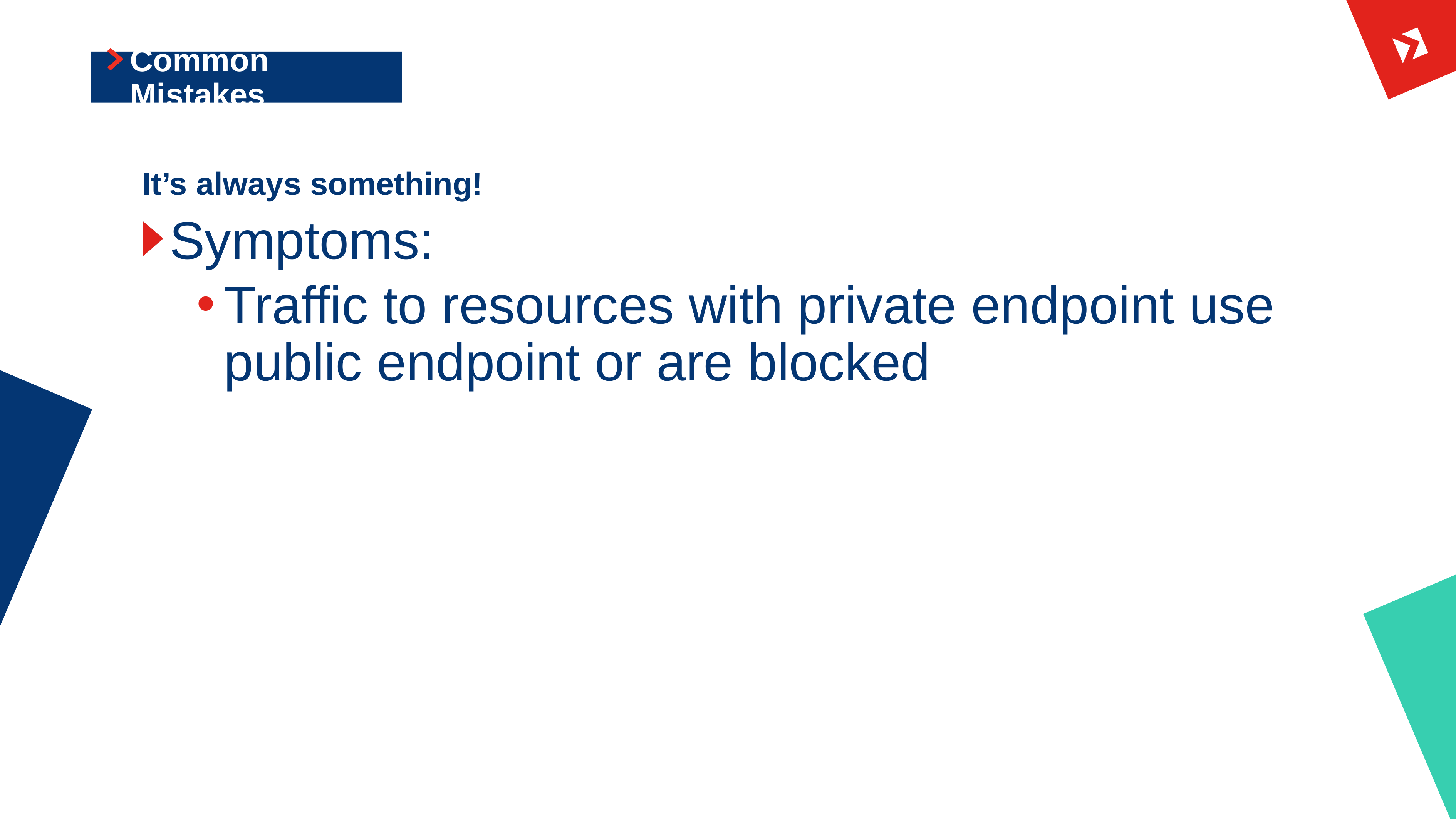

# Common Mistakes
It’s always something!
Symptoms:
Traffic to resources with private endpoint use public endpoint or are blocked